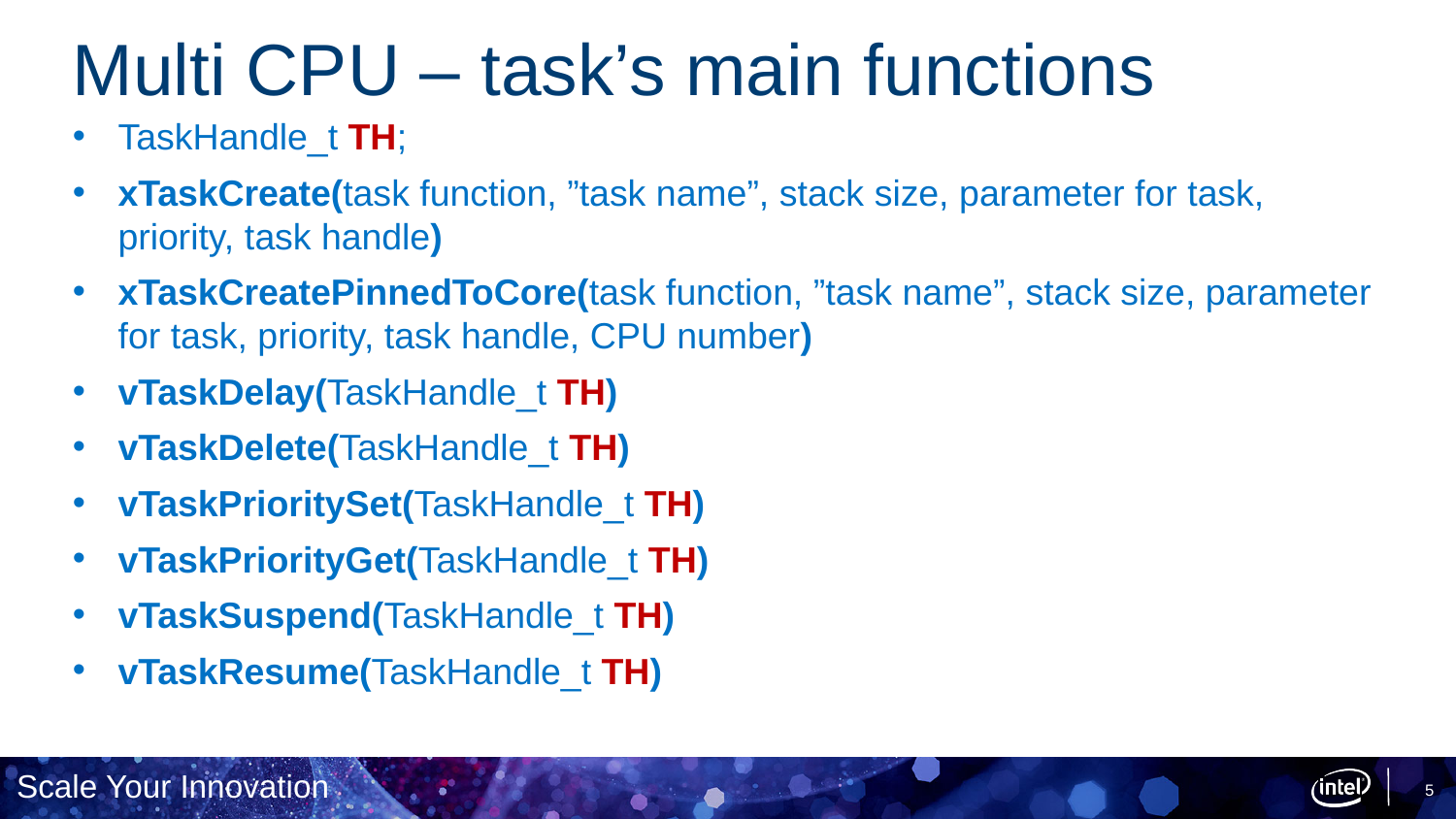

# Multi CPU – task’s main functions
TaskHandle_t TH;
xTaskCreate(task function, ”task name”, stack size, parameter for task, priority, task handle)
xTaskCreatePinnedToCore(task function, ”task name”, stack size, parameter for task, priority, task handle, CPU number)
vTaskDelay(TaskHandle_t TH)
vTaskDelete(TaskHandle_t TH)
vTaskPrioritySet(TaskHandle_t TH)
vTaskPriorityGet(TaskHandle_t TH)
vTaskSuspend(TaskHandle_t TH)
vTaskResume(TaskHandle_t TH)
5